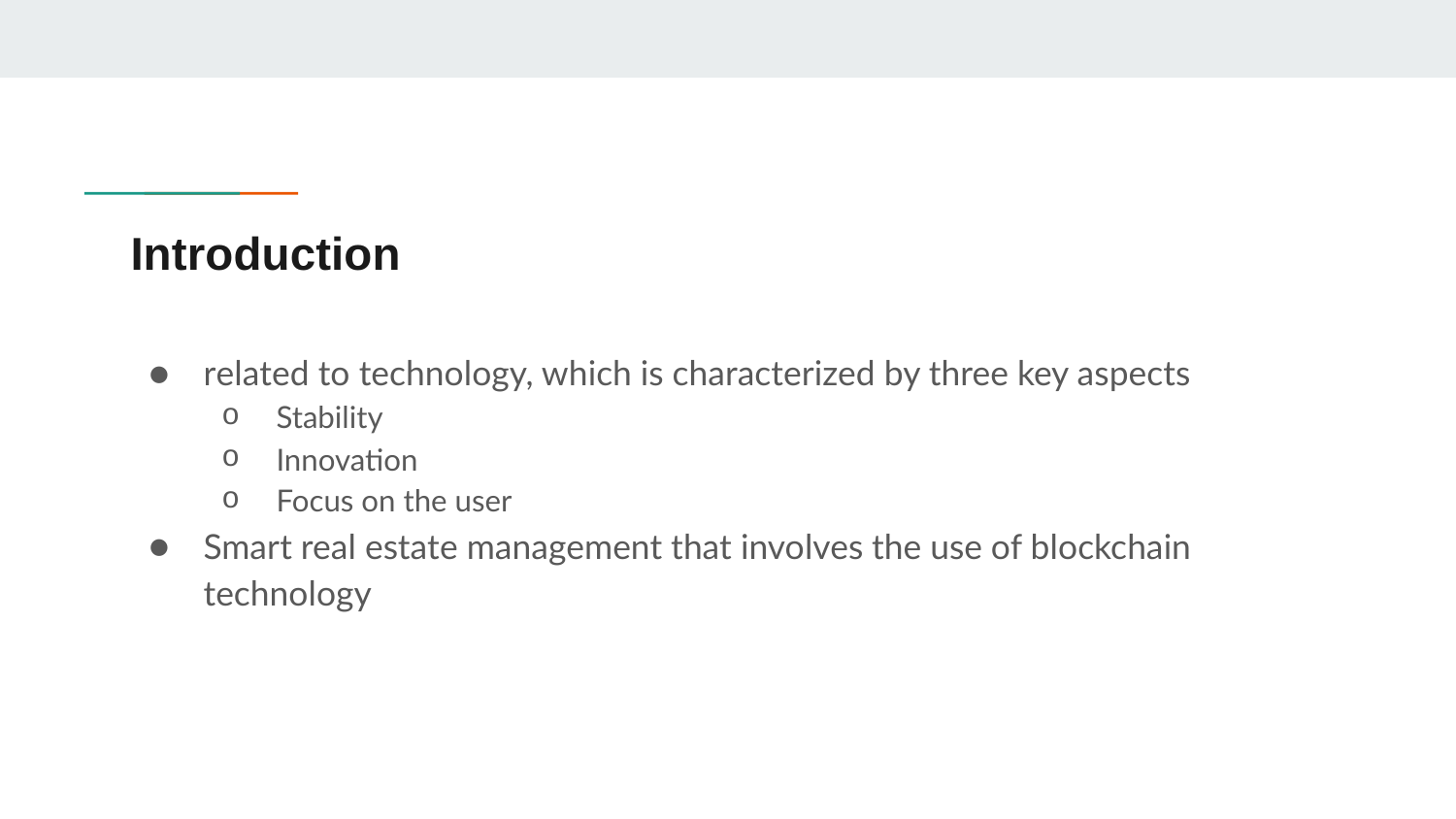

# Introduction
related to technology, which is characterized by three key aspects
Stability
Innovation
Focus on the user
Smart real estate management that involves the use of blockchain technology